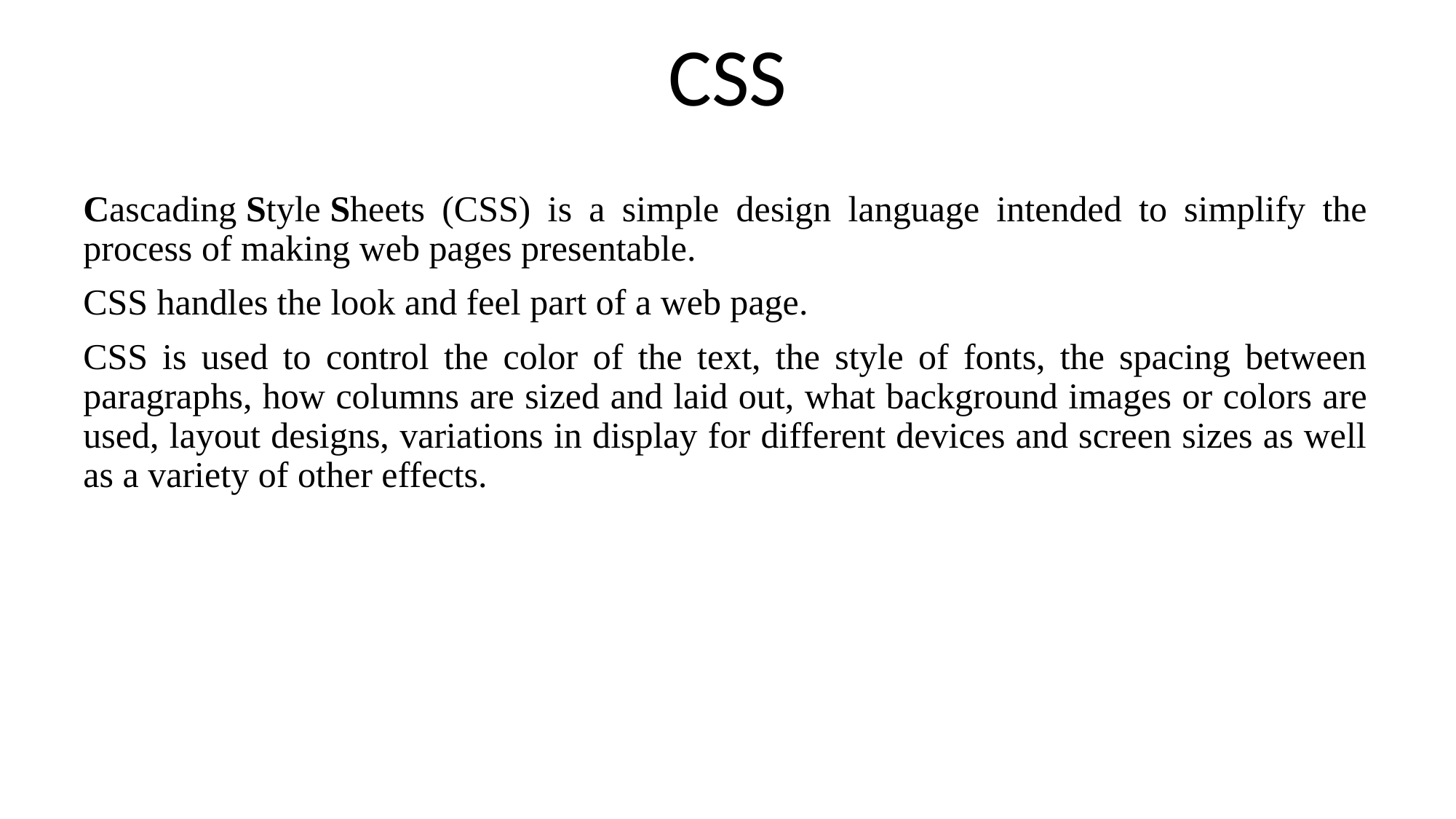

# CSS
Cascading Style Sheets (CSS) is a simple design language intended to simplify the process of making web pages presentable.
CSS handles the look and feel part of a web page.
CSS is used to control the color of the text, the style of fonts, the spacing between paragraphs, how columns are sized and laid out, what background images or colors are used, layout designs, variations in display for different devices and screen sizes as well as a variety of other effects.